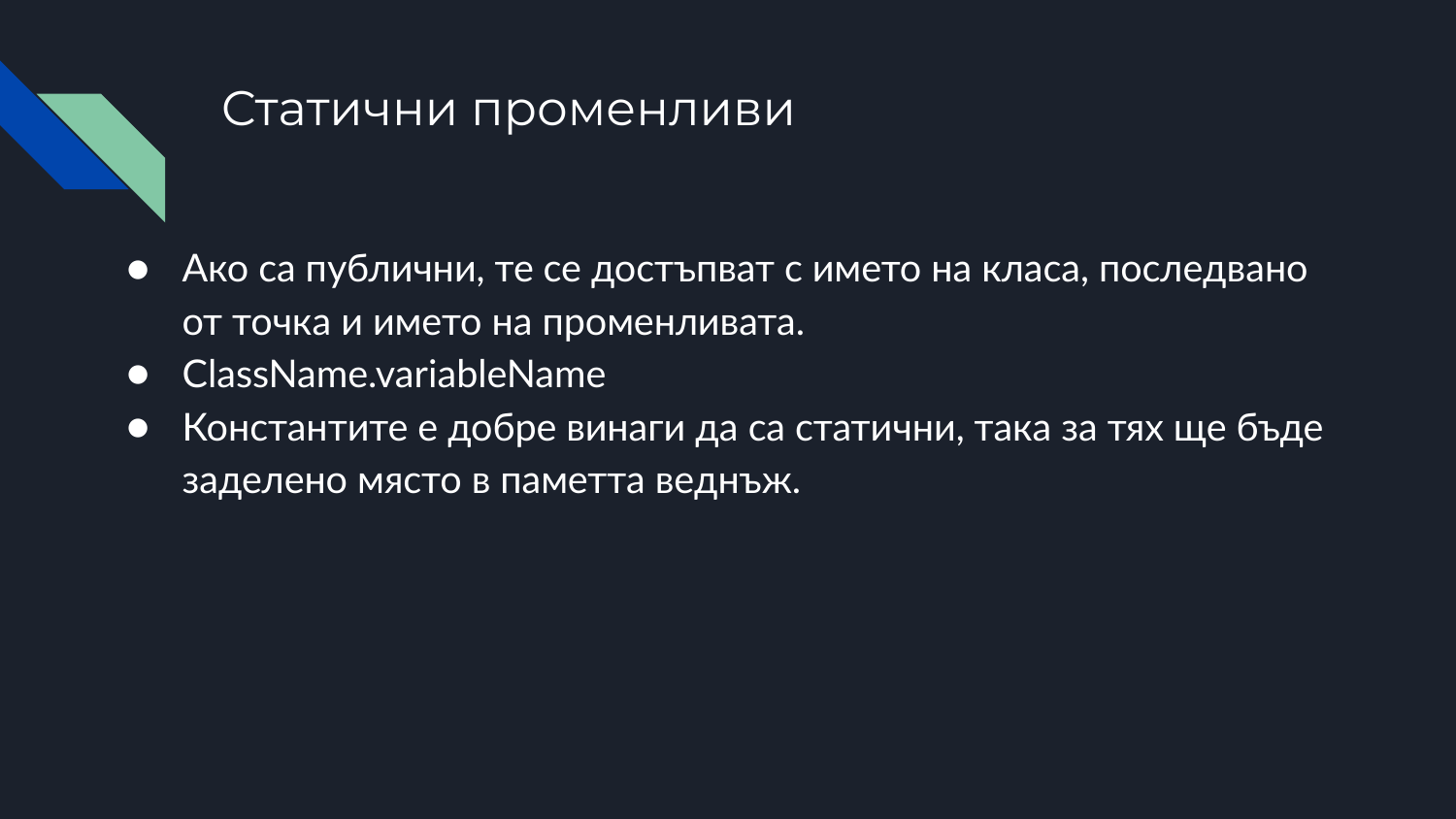

# Статични променливи
Ако са публични, те се достъпват с името на класа, последвано от точка и името на променливата.
ClassName.variableName
Константите е добре винаги да са статични, така за тях ще бъде заделено място в паметта веднъж.